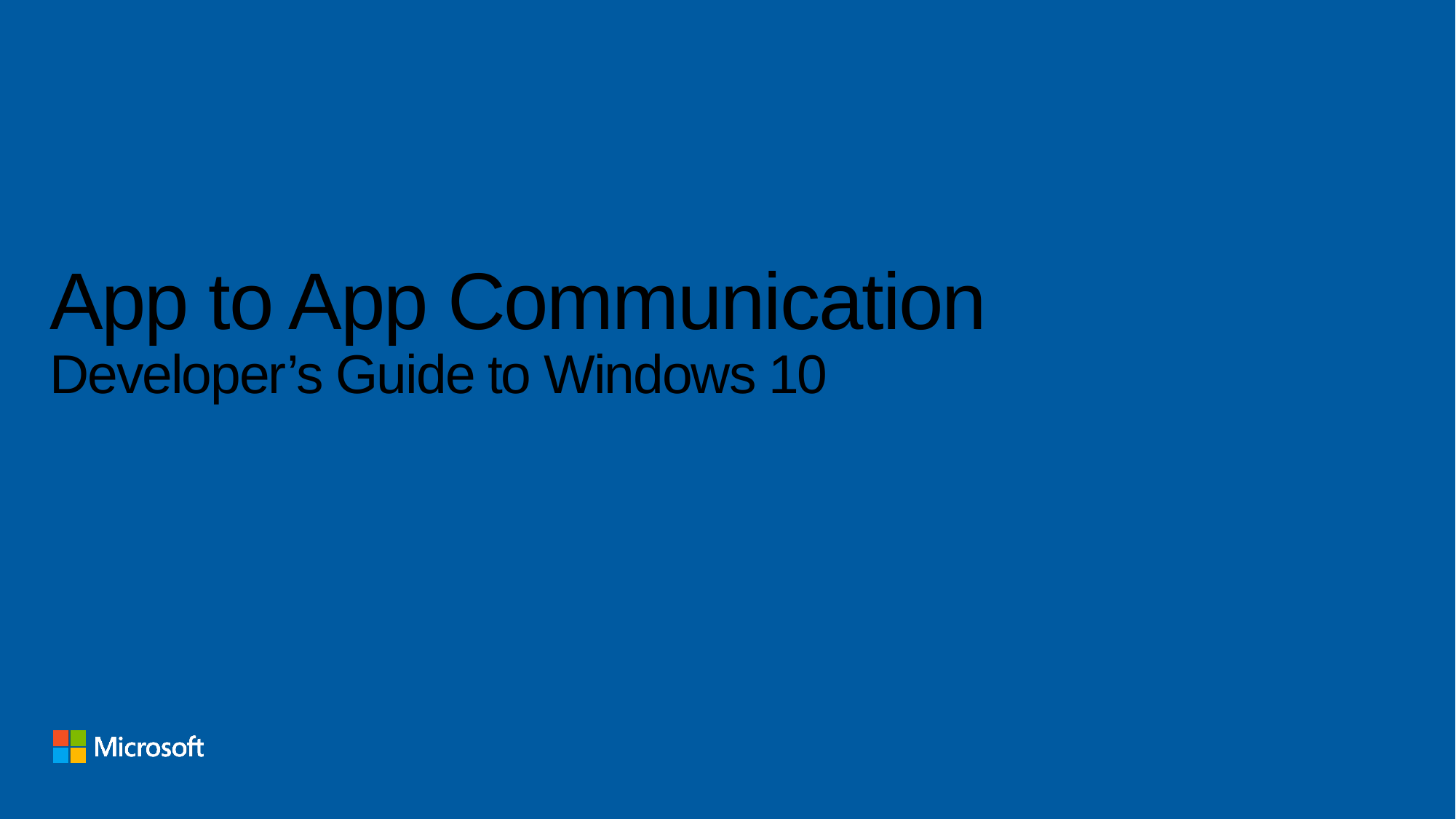

# App to App Communication Developer’s Guide to Windows 10